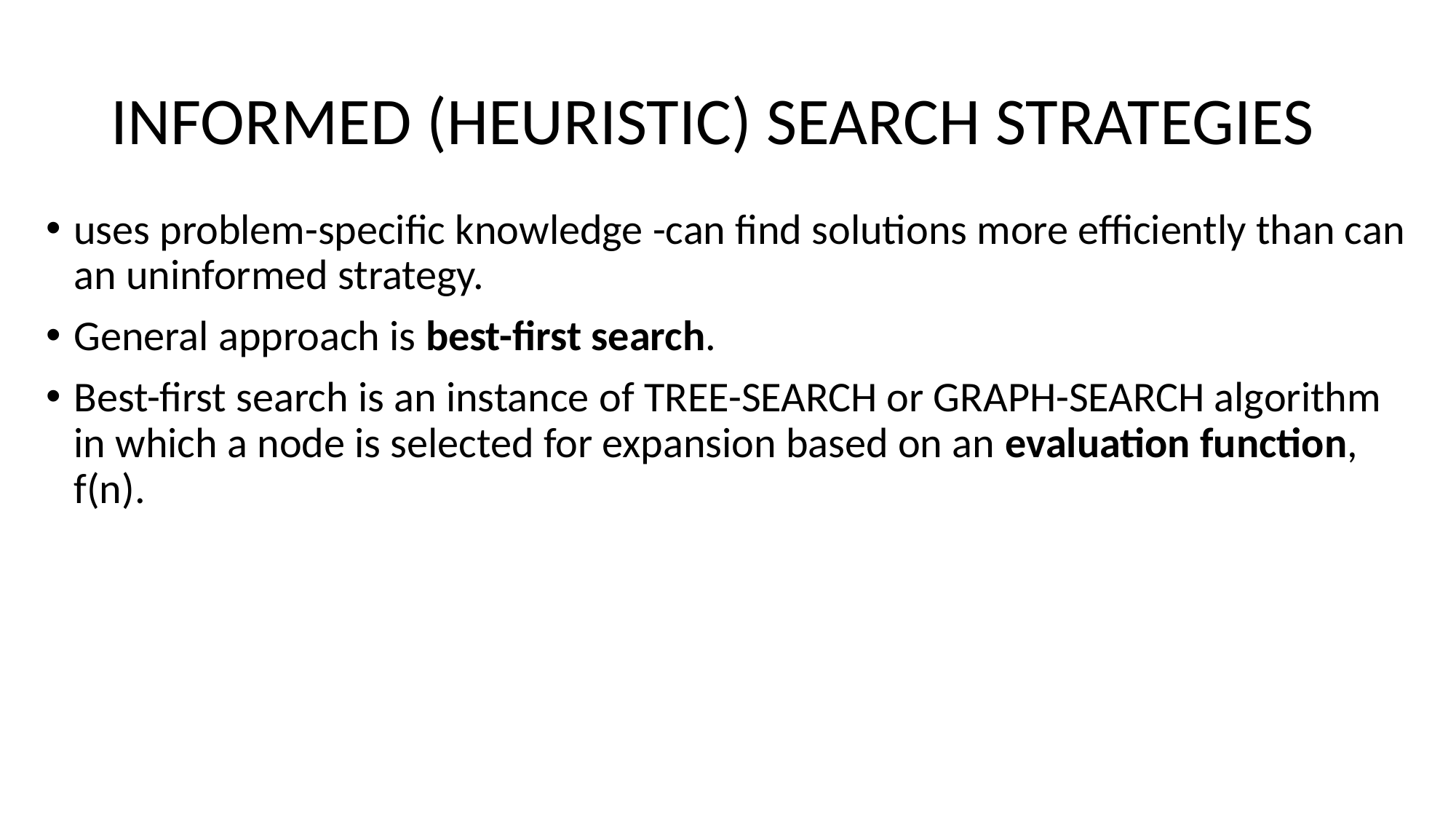

# INFORMED (HEURISTIC) SEARCH STRATEGIES
uses problem-specific knowledge -can find solutions more efficiently than can an uninformed strategy.
General approach is best-first search.
Best-first search is an instance of TREE-SEARCH or GRAPH-SEARCH algorithm in which a node is selected for expansion based on an evaluation function, f(n).